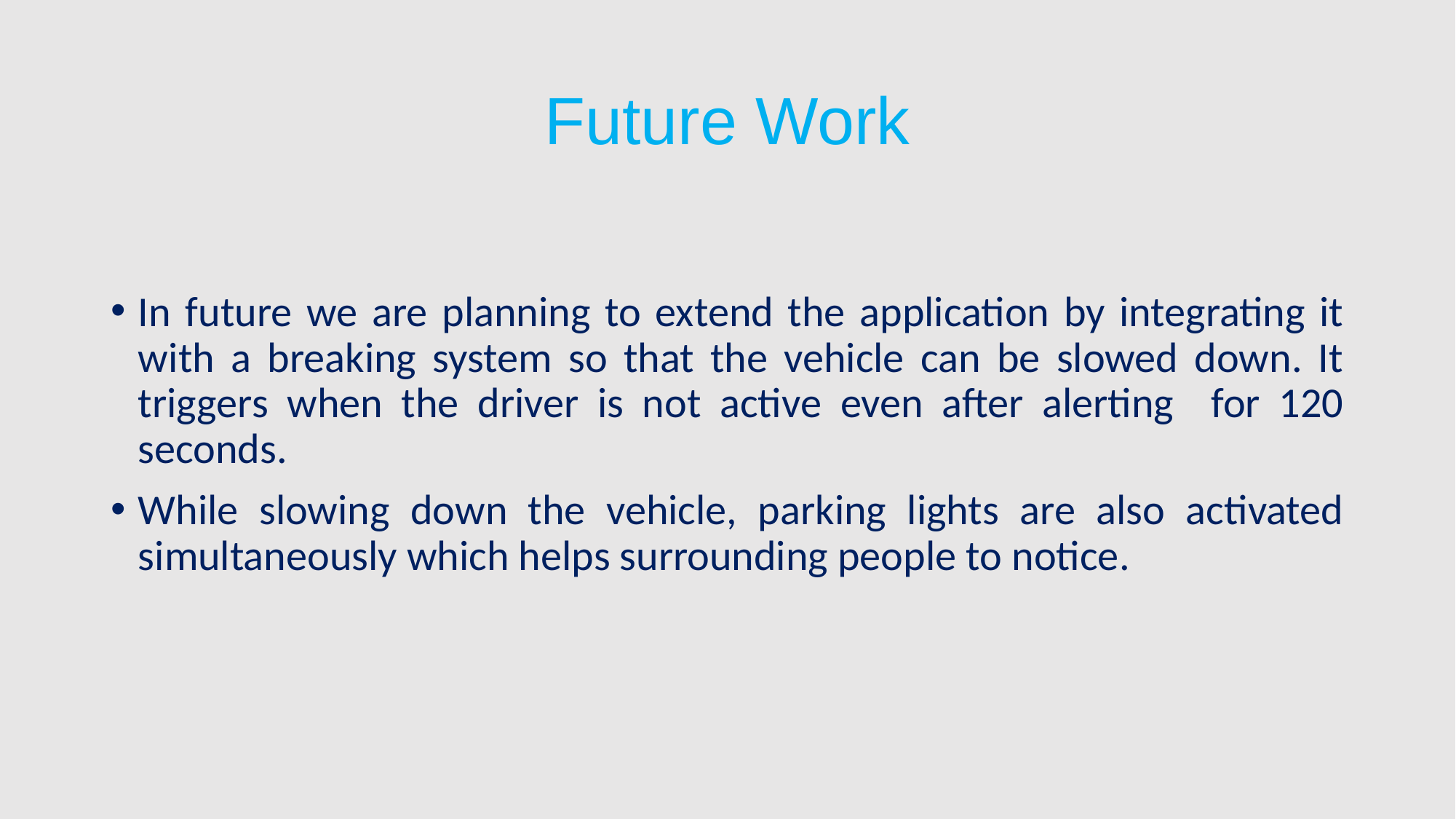

# Future Work

In future we are planning to extend the application by integrating it with a breaking system so that the vehicle can be slowed down. It triggers when the driver is not active even after alerting  for 120 seconds.
While slowing down the vehicle, parking lights are also activated simultaneously which helps surrounding people to notice.